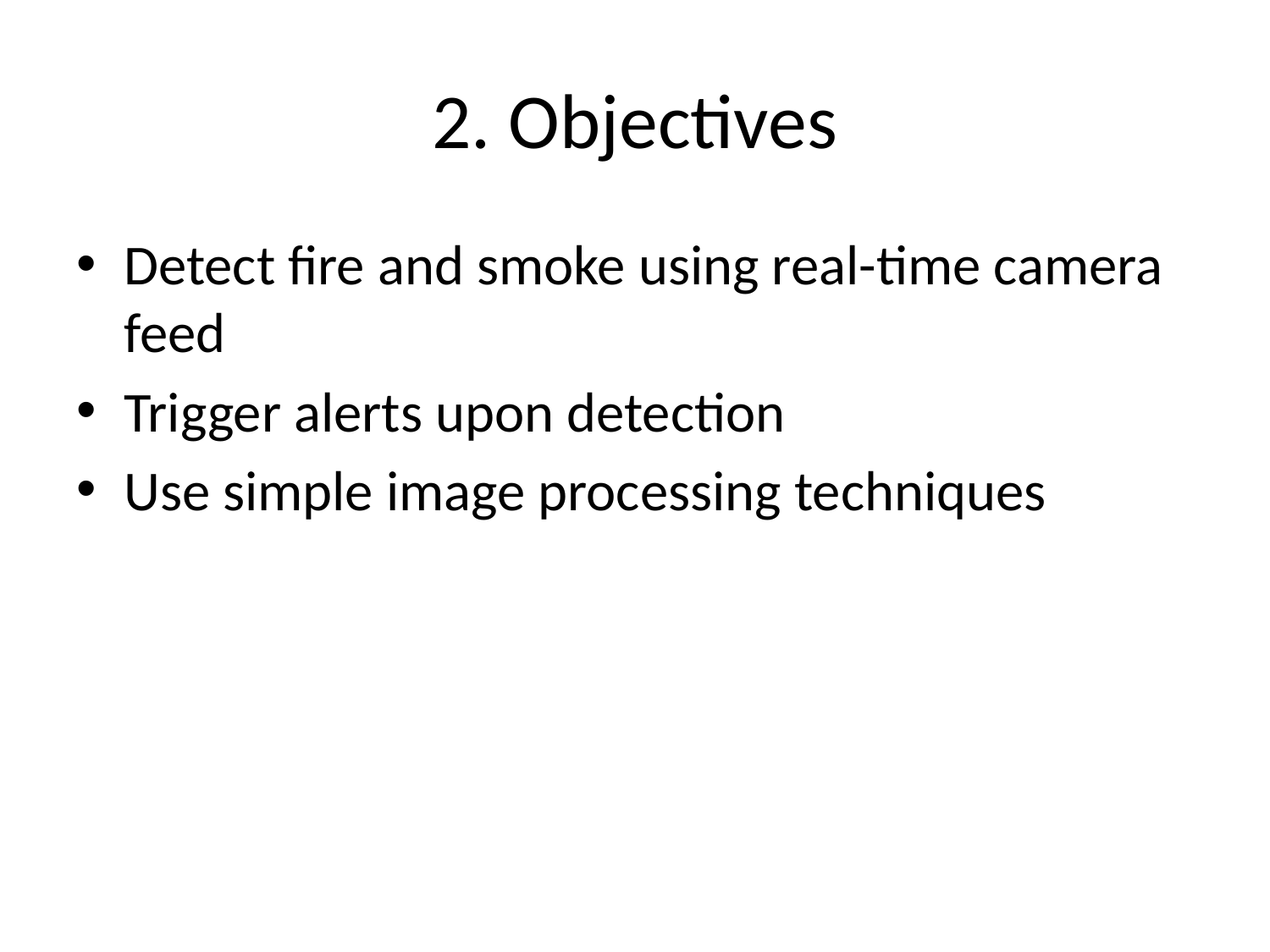

# 2. Objectives
Detect fire and smoke using real-time camera feed
Trigger alerts upon detection
Use simple image processing techniques